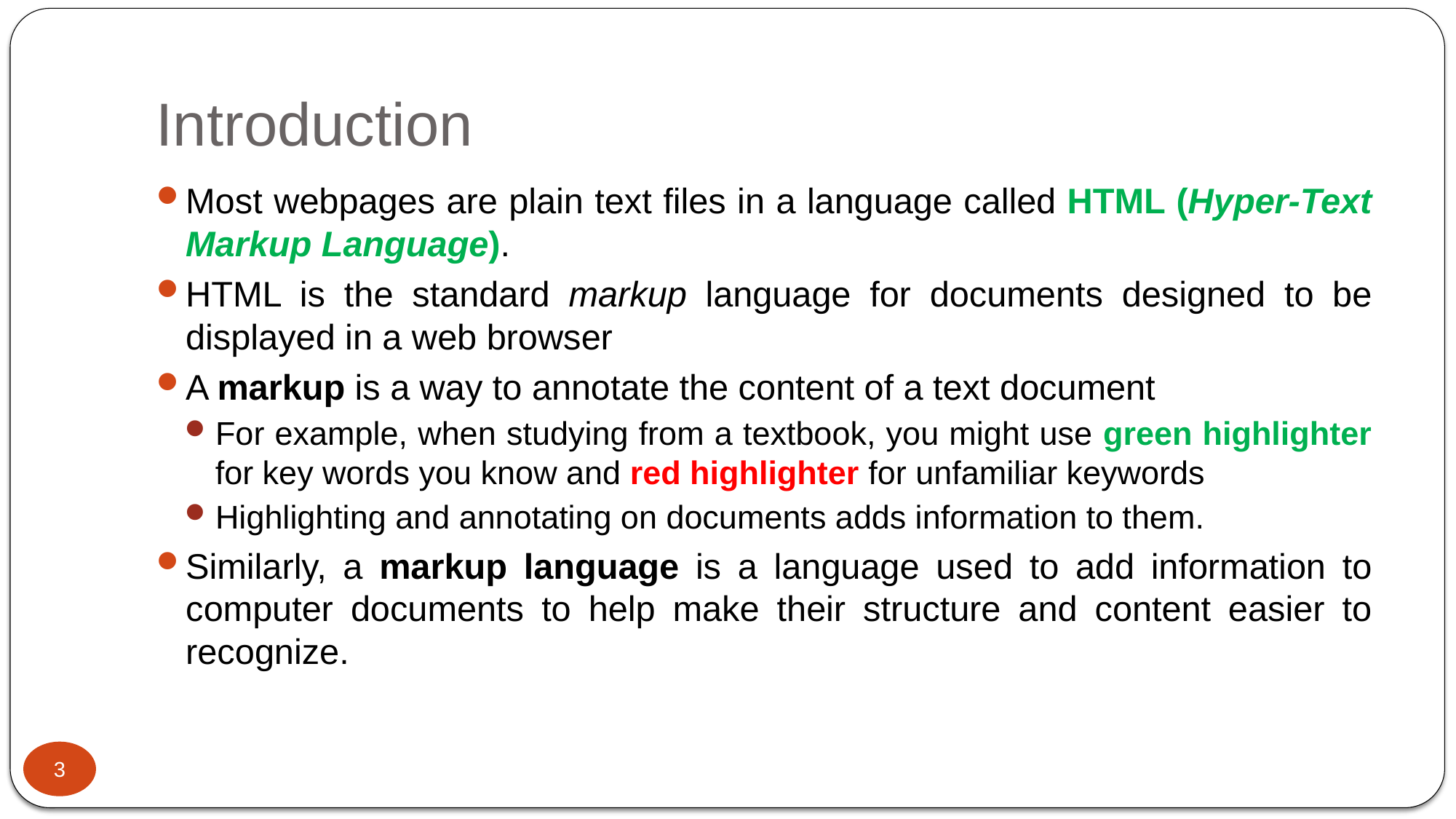

# Introduction
Most webpages are plain text files in a language called HTML (Hyper-Text Markup Language).
HTML is the standard markup language for documents designed to be displayed in a web browser
A markup is a way to annotate the content of a text document
For example, when studying from a textbook, you might use green highlighter for key words you know and red highlighter for unfamiliar keywords
Highlighting and annotating on documents adds information to them.
Similarly, a markup language is a language used to add information to computer documents to help make their structure and content easier to recognize.

3